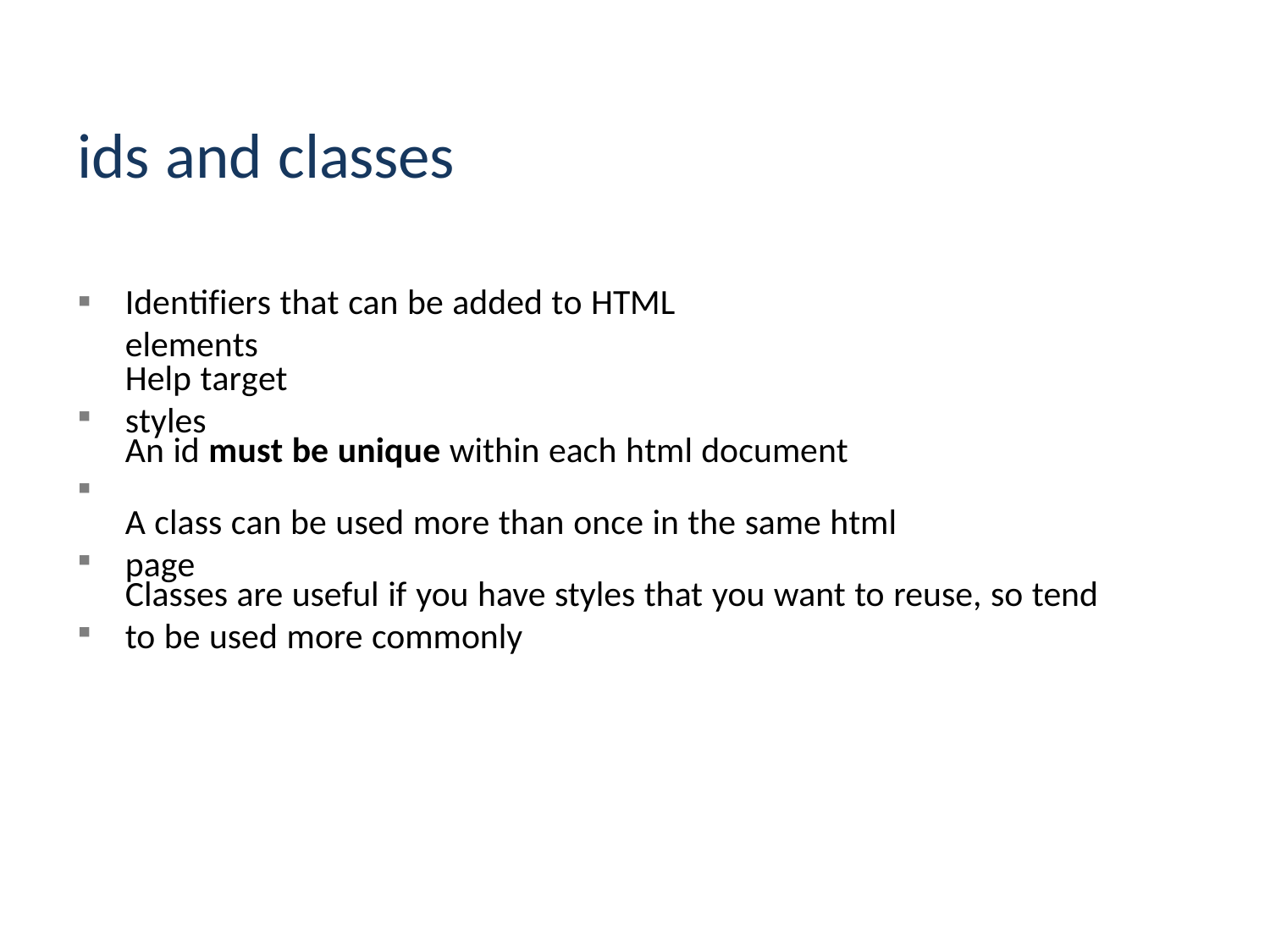

ids and classes
Identifiers that can be added to HTML elements
▪
▪
▪
▪
Help target styles
An id must be unique within each html document
A class can be used more than once in the same html page
Classes are useful if you have styles that you want to reuse, so tend to be used more commonly